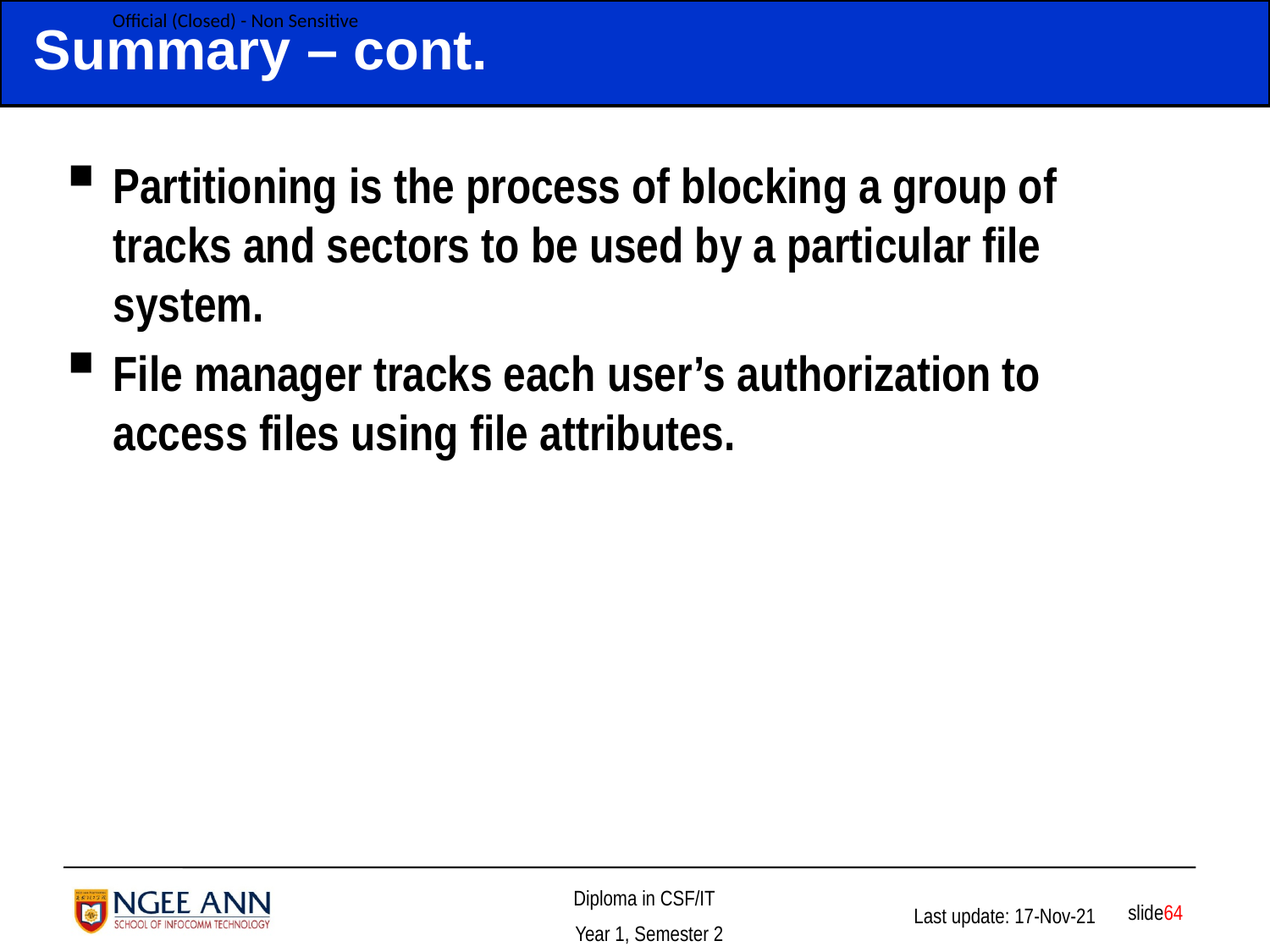

# Summary – cont.
Partitioning is the process of blocking a group of tracks and sectors to be used by a particular file system.
File manager tracks each user’s authorization to access files using file attributes.

    slide64